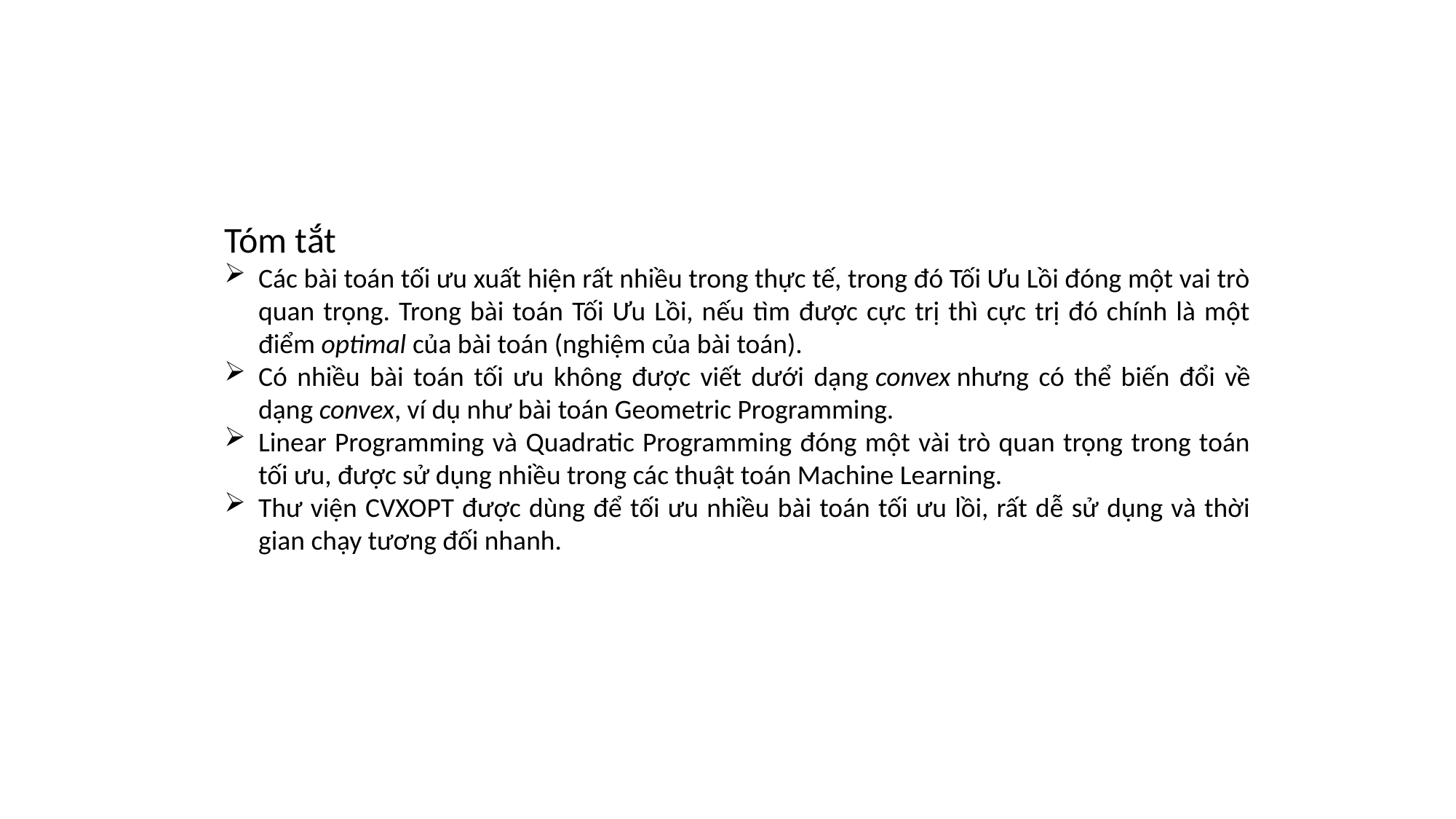

Tóm tắt
Các bài toán tối ưu xuất hiện rất nhiều trong thực tế, trong đó Tối Ưu Lồi đóng một vai trò quan trọng. Trong bài toán Tối Ưu Lồi, nếu tìm được cực trị thì cực trị đó chính là một điểm optimal của bài toán (nghiệm của bài toán).
Có nhiều bài toán tối ưu không được viết dưới dạng convex nhưng có thể biến đổi về dạng convex, ví dụ như bài toán Geometric Programming.
Linear Programming và Quadratic Programming đóng một vài trò quan trọng trong toán tối ưu, được sử dụng nhiều trong các thuật toán Machine Learning.
Thư viện CVXOPT được dùng để tối ưu nhiều bài toán tối ưu lồi, rất dễ sử dụng và thời gian chạy tương đối nhanh.